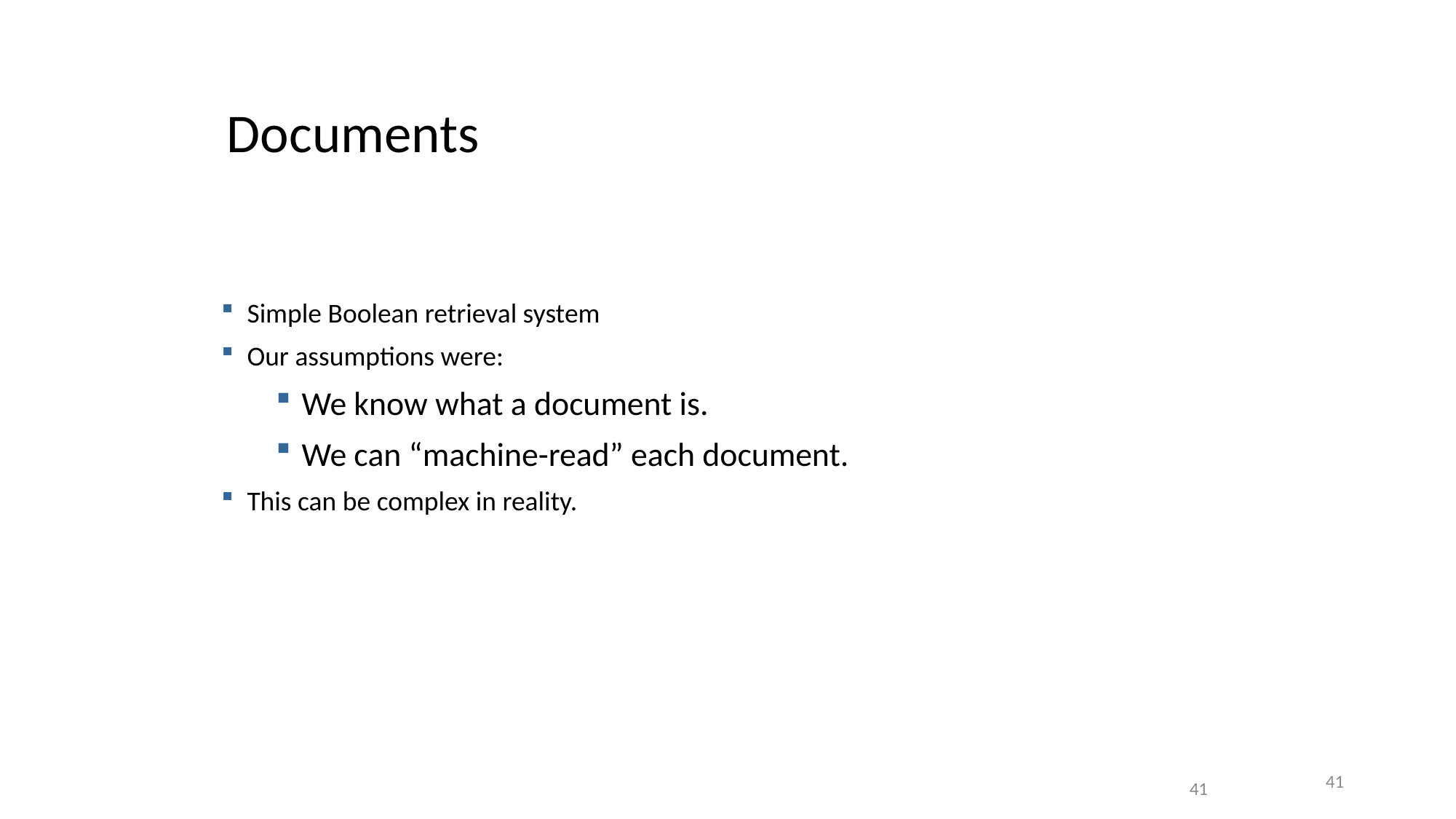

Documents
Simple Boolean retrieval system
Our assumptions were:
We know what a document is.
We can “machine-read” each document.
This can be complex in reality.
41
41